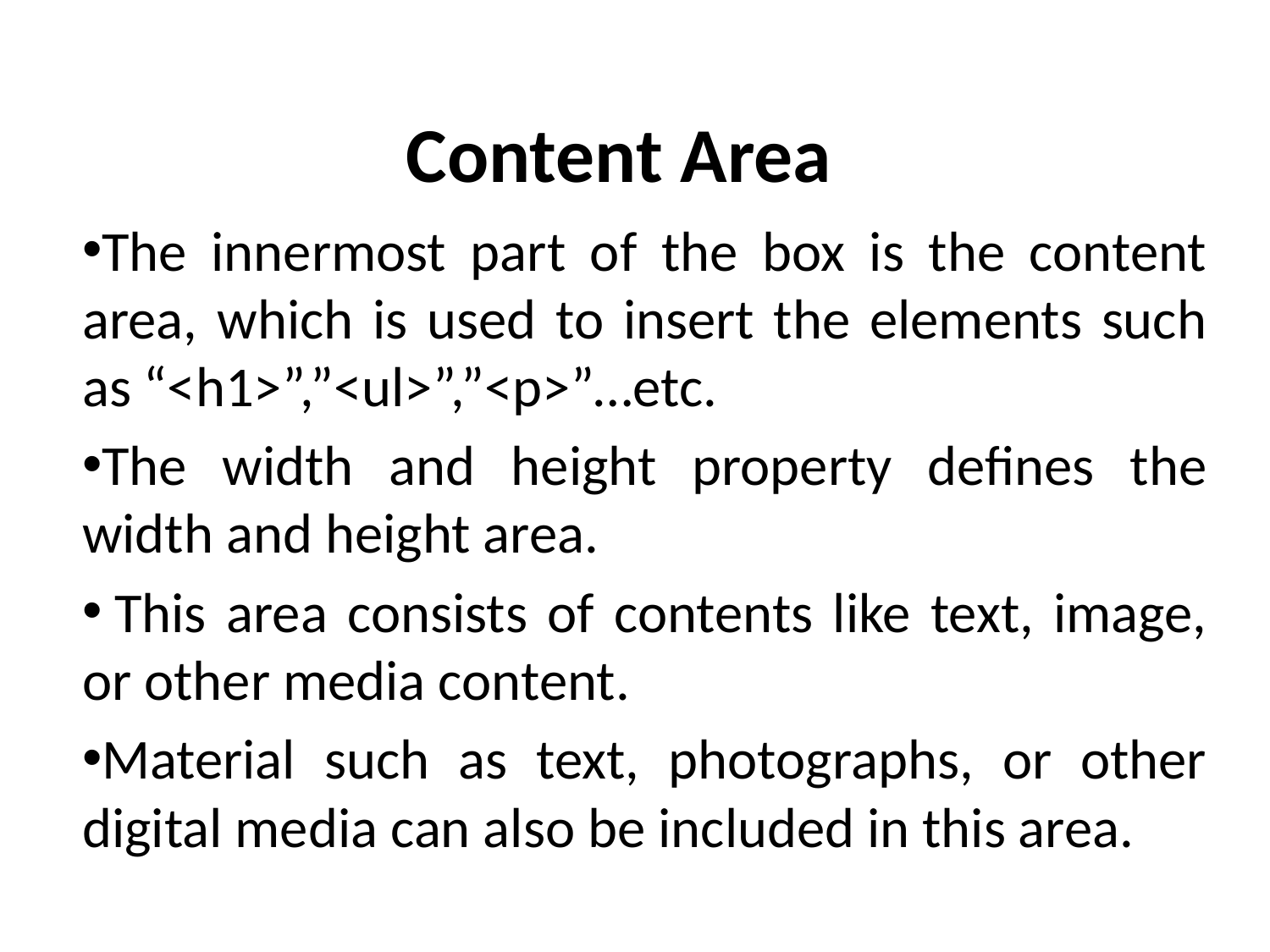

# Content Area
The innermost part of the box is the content area, which is used to insert the elements such as “<h1>”,”<ul>”,”<p>”…etc.
The width and height property defines the width and height area.
 This area consists of contents like text, image, or other media content.
Material such as text, photographs, or other digital media can also be included in this area.